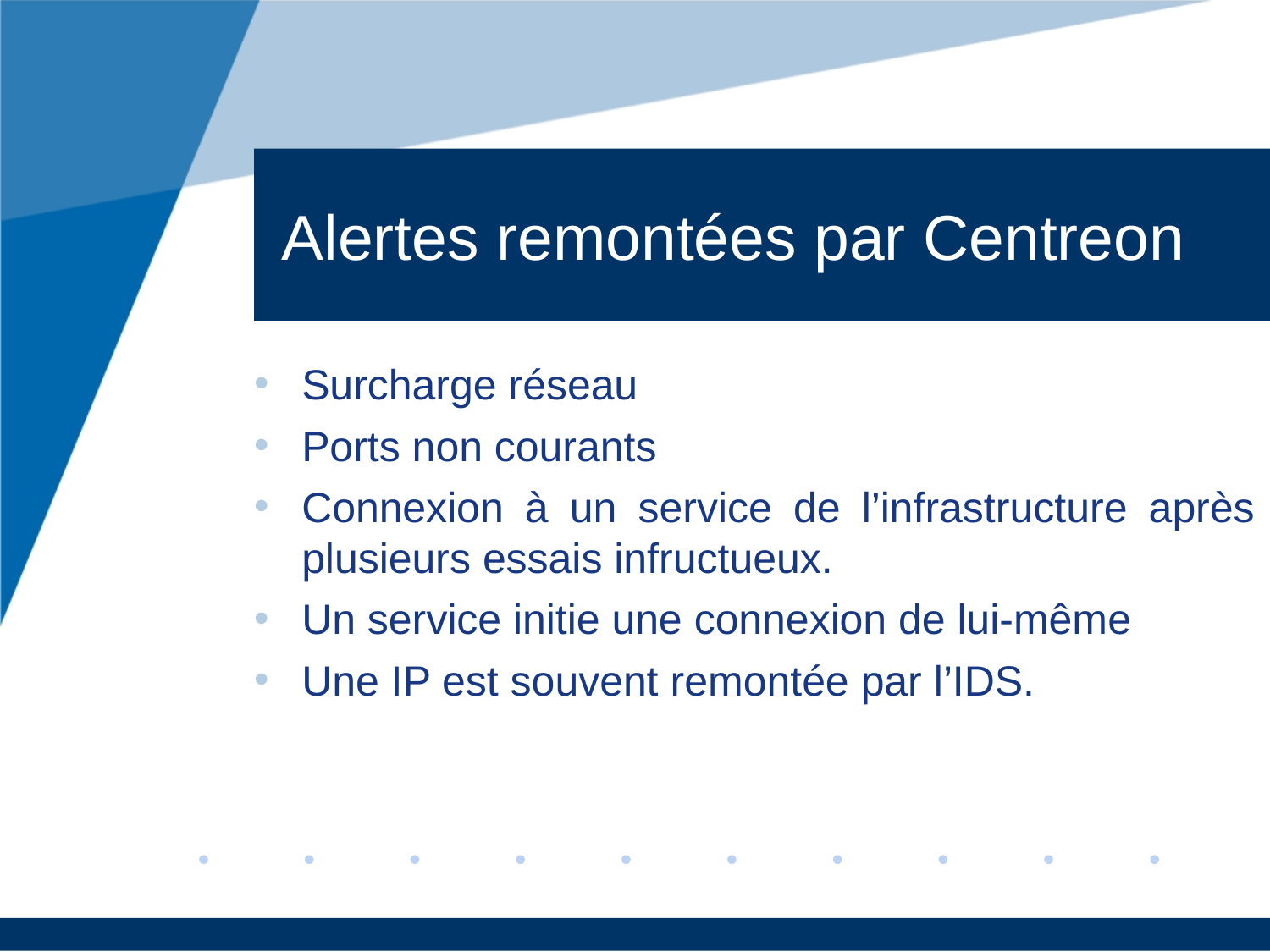

Alertes remontées par Centreon

Surcharge réseau
Ports non courants
Connexion à un service de l’infrastructure après plusieurs essais infructueux.
Un service initie une connexion de lui-même
Une IP est souvent remontée par l’IDS.